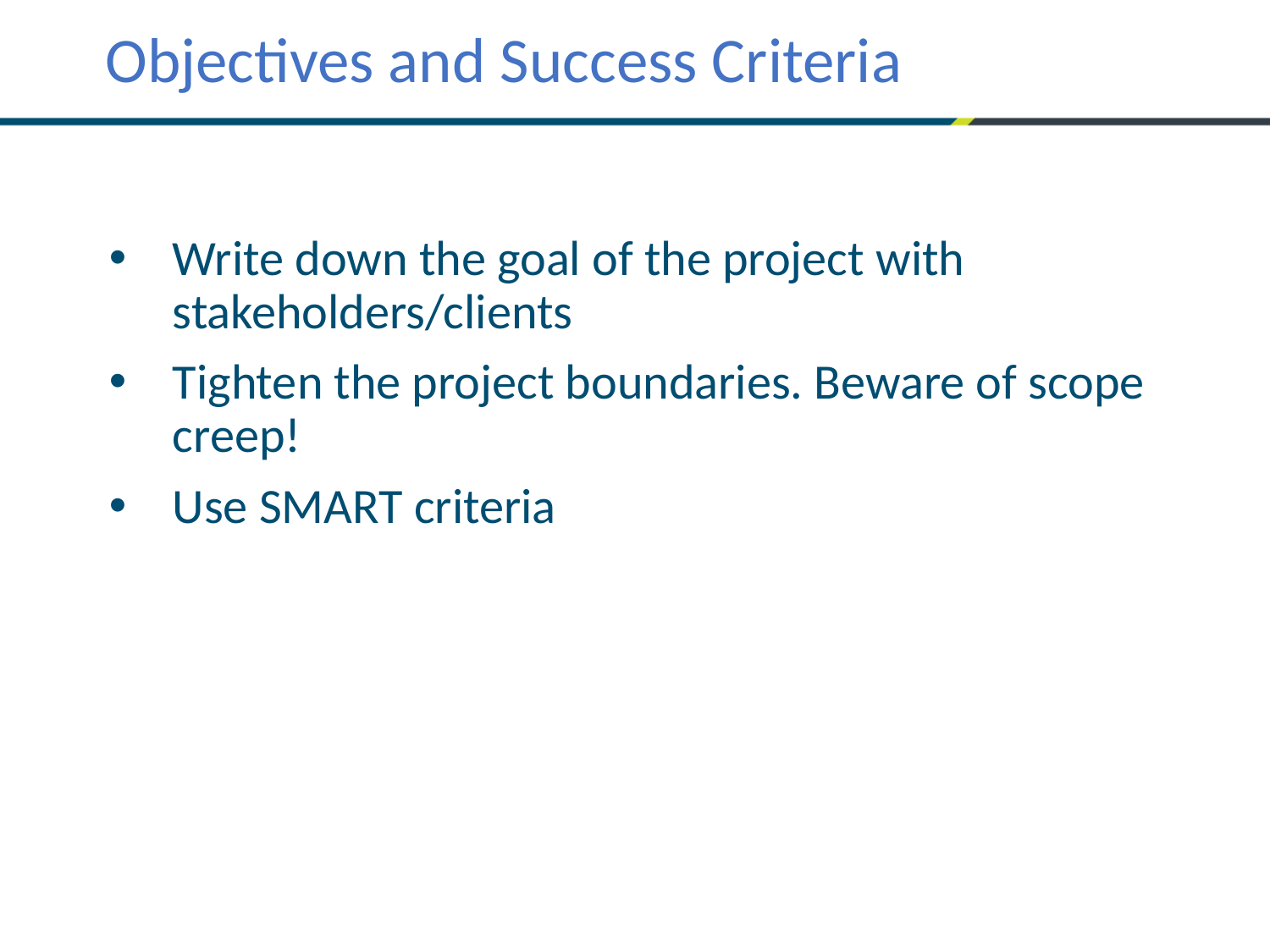

Objectives and Success Criteria

Write down the goal of the project with stakeholders/clients
Tighten the project boundaries. Beware of scope creep!
Use SMART criteria